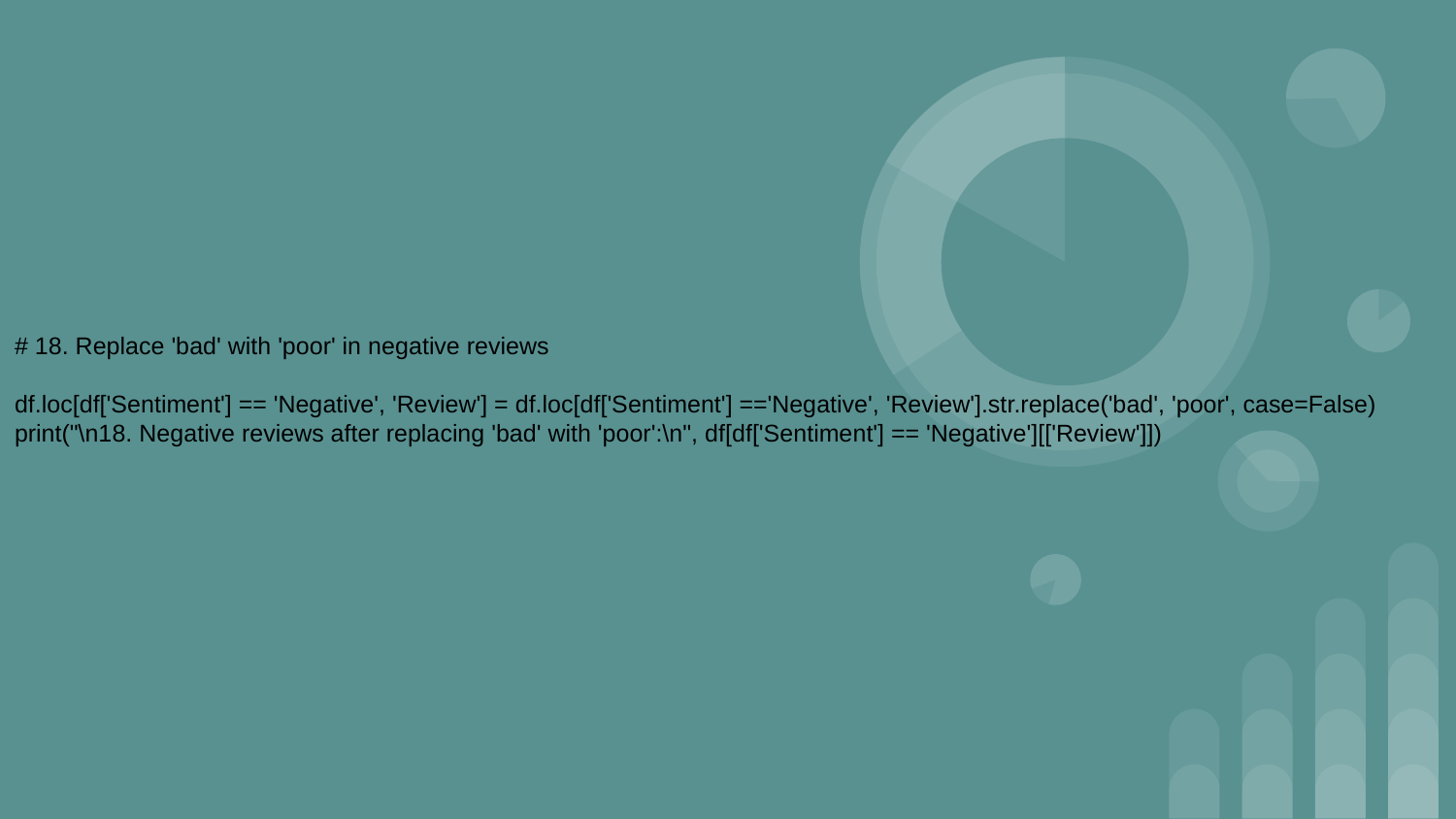

# 18. Replace 'bad' with 'poor' in negative reviews

df.loc[df['Sentiment'] == 'Negative', 'Review'] = df.loc[df['Sentiment'] =='Negative', 'Review'].str.replace('bad', 'poor', case=False)
print("\n18. Negative reviews after replacing 'bad' with 'poor':\n", df[df['Sentiment'] == 'Negative'][['Review']])